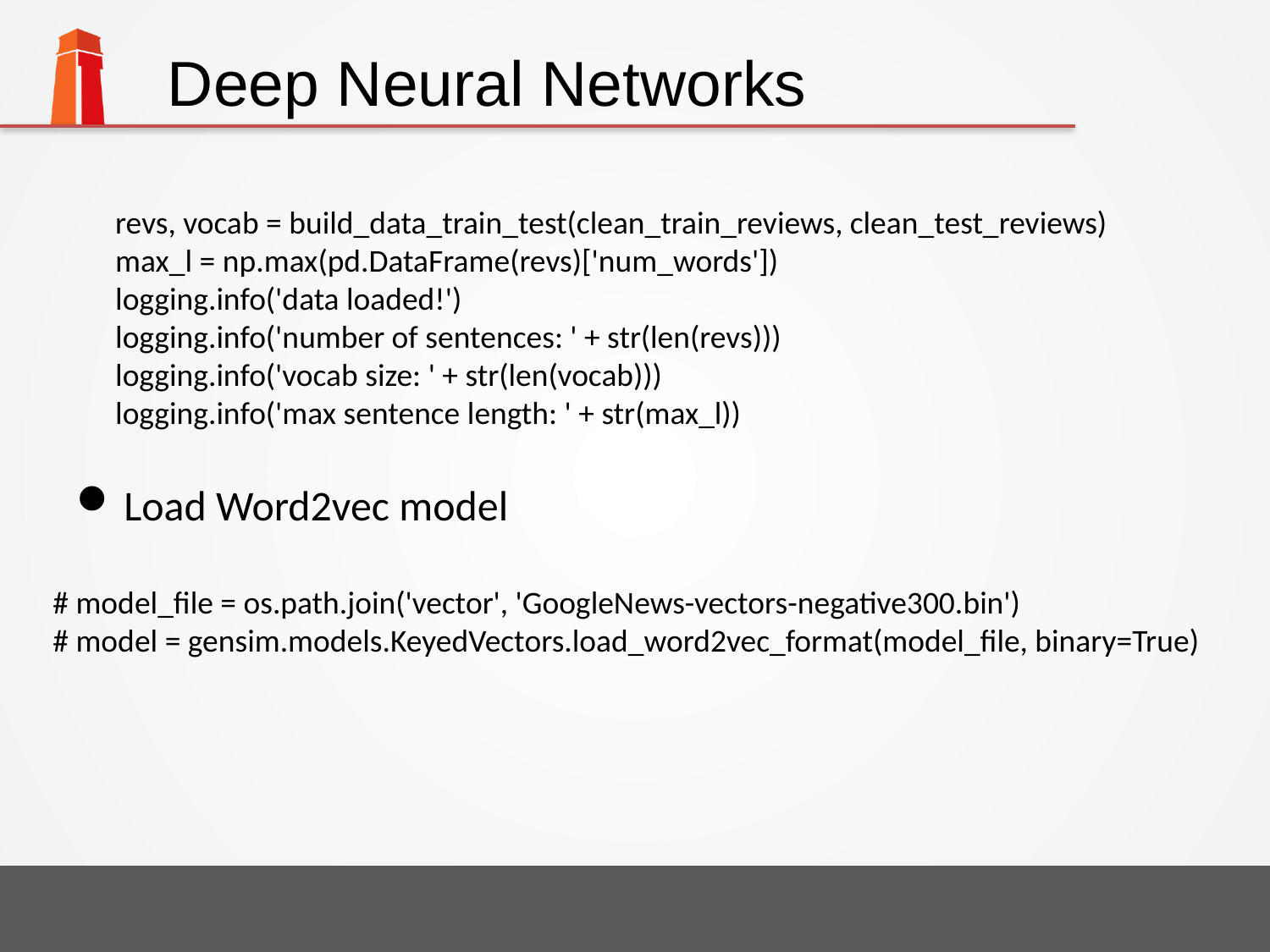

# Deep Neural Networks

Load Word2vec model
    revs, vocab = build_data_train_test(clean_train_reviews, clean_test_reviews)
    max_l = np.max(pd.DataFrame(revs)['num_words'])
    logging.info('data loaded!')
    logging.info('number of sentences: ' + str(len(revs)))
    logging.info('vocab size: ' + str(len(vocab)))
    logging.info('max sentence length: ' + str(max_l))
    # model_file = os.path.join('vector', 'GoogleNews-vectors-negative300.bin')
    # model = gensim.models.KeyedVectors.load_word2vec_format(model_file, binary=True)